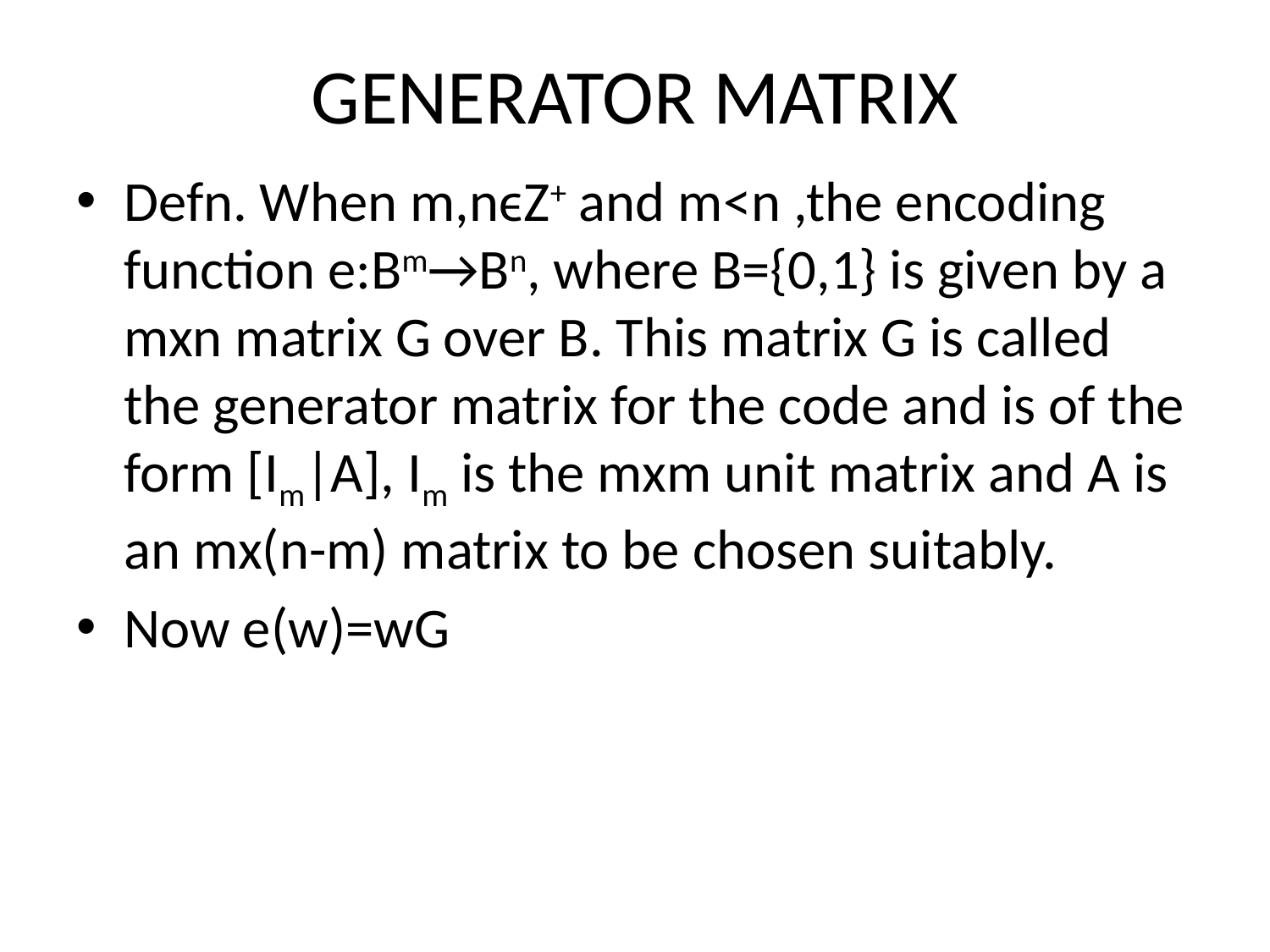

# GENERATOR MATRIX
Defn. When m,nϵZ+ and m<n ,the encoding function e:Bm→Bn, where B={0,1} is given by a mxn matrix G over B. This matrix G is called the generator matrix for the code and is of the form [Im|A], Im is the mxm unit matrix and A is an mx(n-m) matrix to be chosen suitably.
Now e(w)=wG